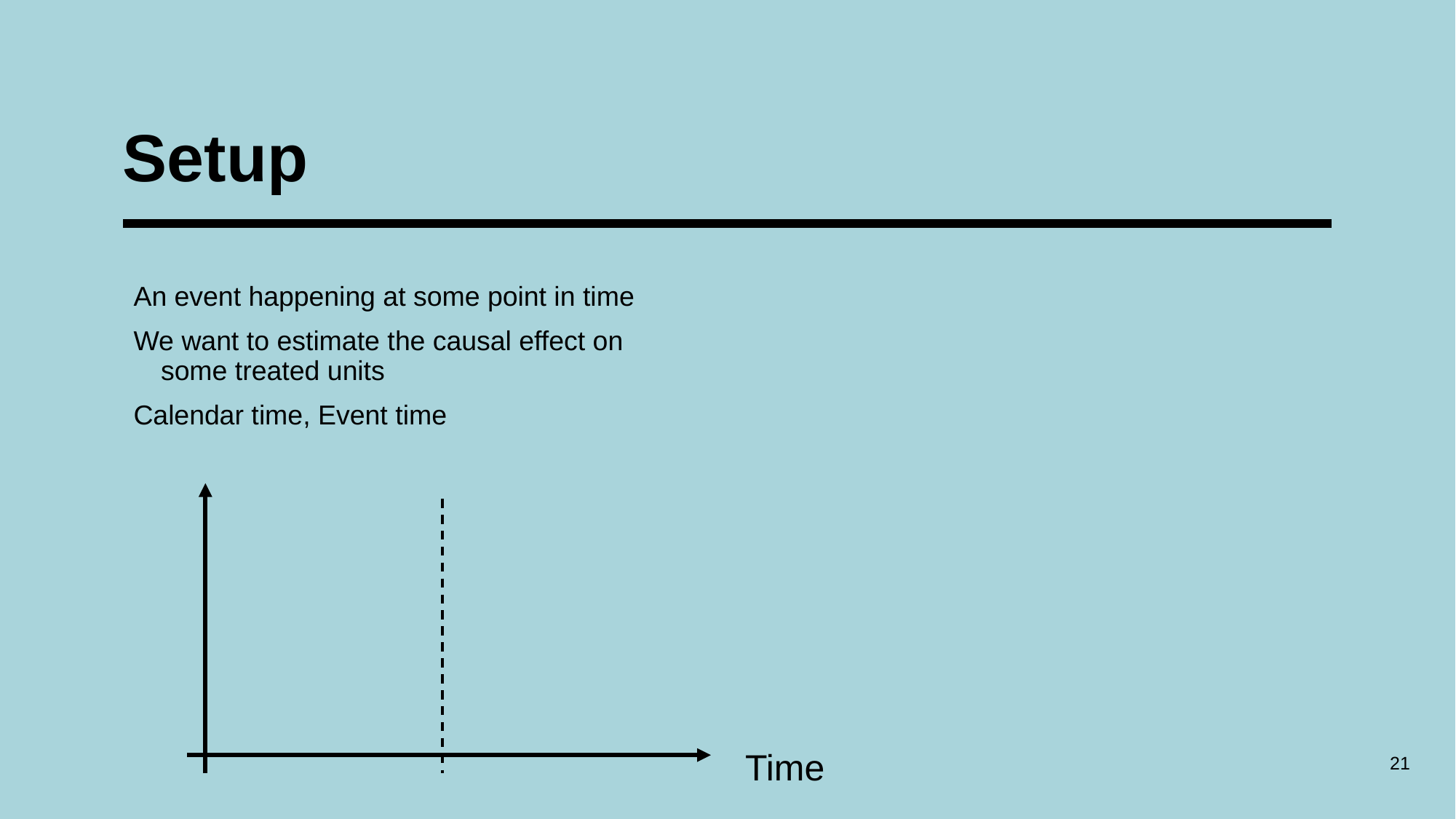

# Setup

An event happening at some point in time
We want to estimate the causal effect on some treated units
Calendar time, Event time

Time
21